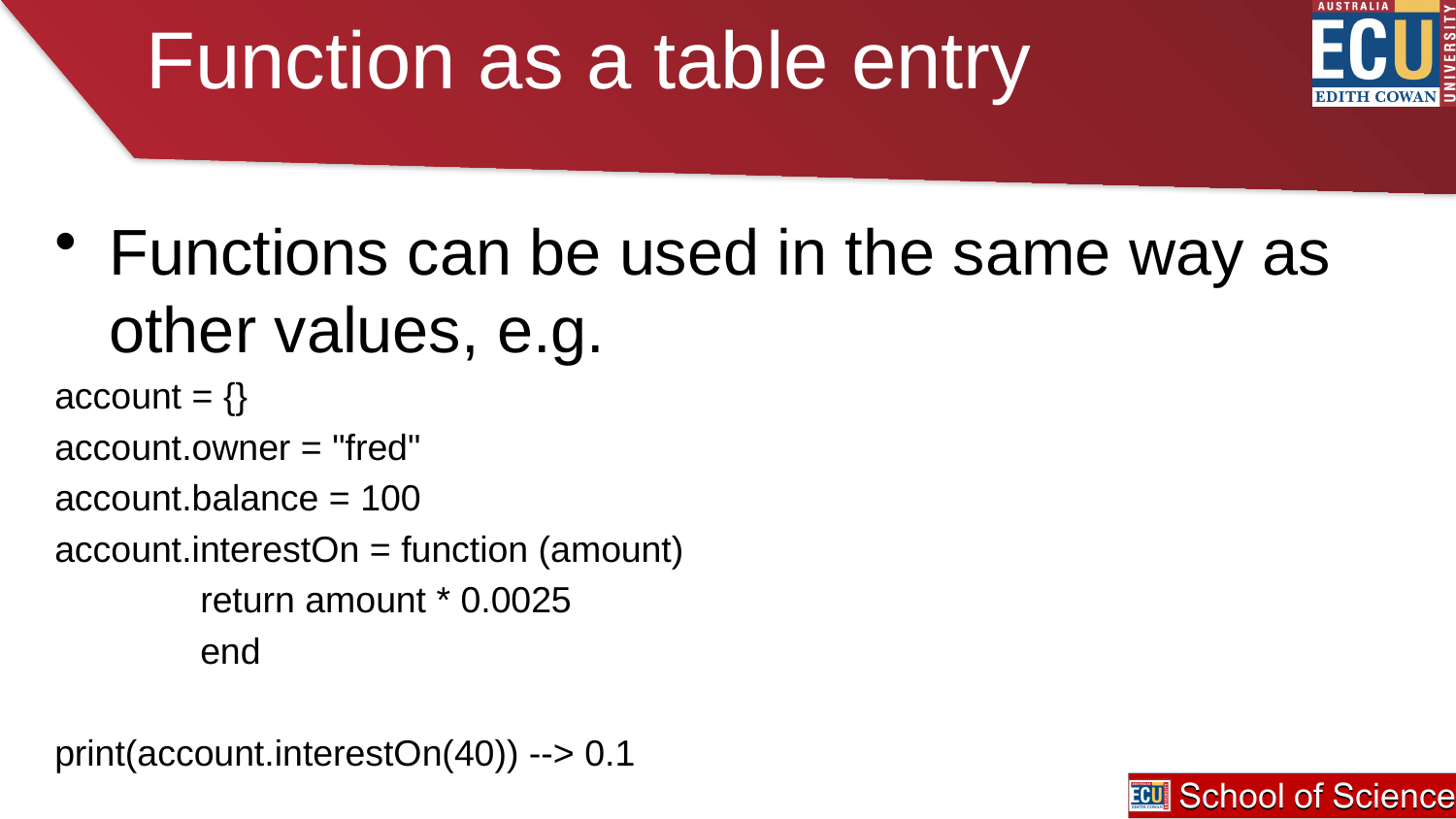

# Function as a table entry
Functions can be used in the same way as other values, e.g.
account = {}
account.owner = "fred"
account.balance = 100
account.interestOn = function (amount)
	return amount * 0.0025
	end

print(account.interestOn(40)) --> 0.1